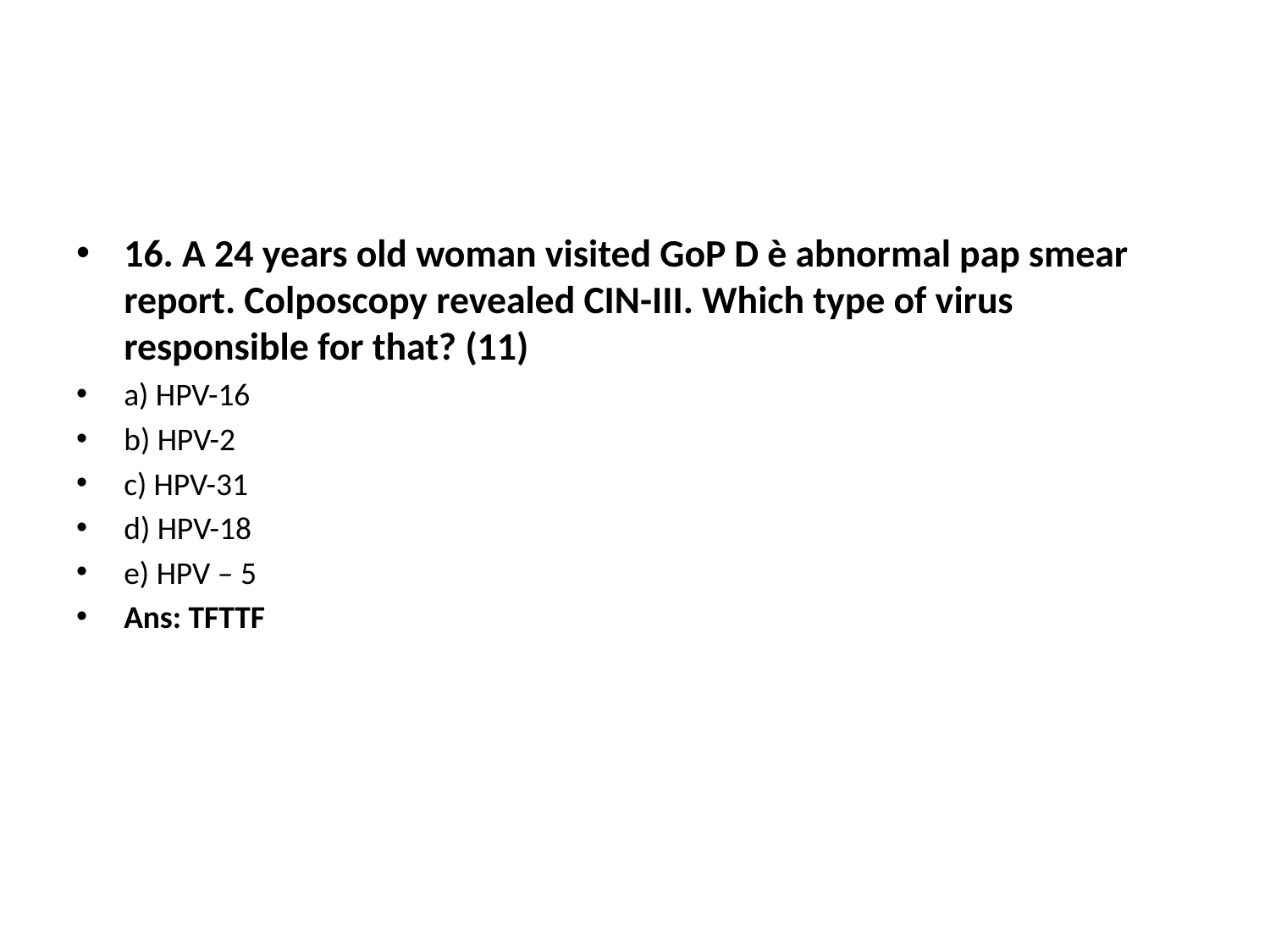

16. A 24 years old woman visited GoP D ѐ abnormal pap smear report. Colposcopy revealed CIN-III. Which type of virus responsible for that? (11)
a) HPV-16
b) HPV-2
c) HPV-31
d) HPV-18
e) HPV – 5
Ans: TFTTF